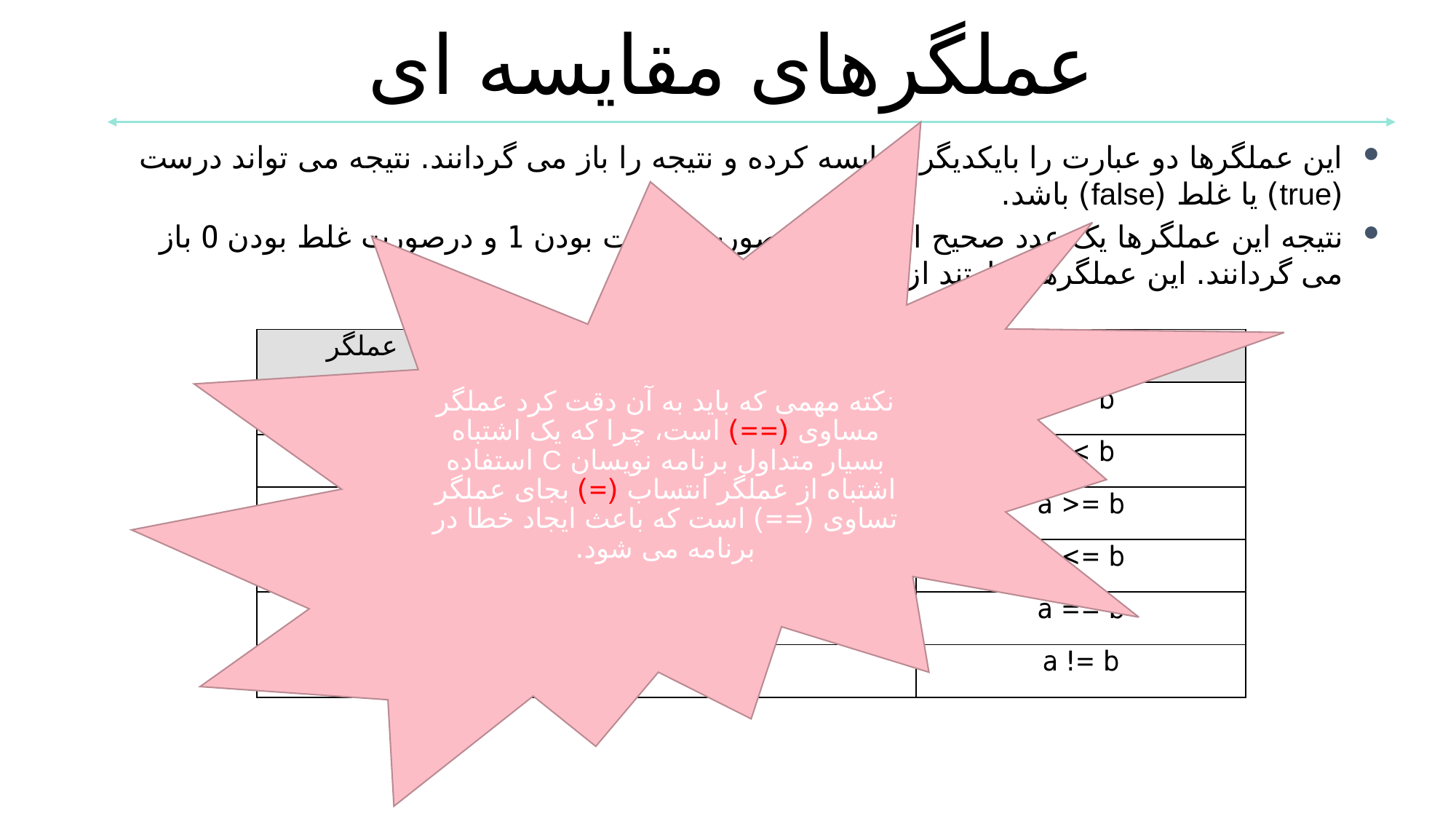

عملگرهای مقایسه ای
نکته مهمی که باید به آن دقت کرد عملگر مساوی (==) است، چرا که یک اشتباه بسیار متداول برنامه نویسان C استفاده اشتباه از عملگر انتساب (=) بجای عملگر تساوی (==) است که باعث ایجاد خطا در برنامه می شود.
این عملگرها دو عبارت را بایکدیگر مقایسه کرده و نتیجه را باز می گردانند. نتیجه می تواند درست (true) یا غلط (false) باشد.
نتیجه این عملگرها یک عدد صحیح است که درصورت درست بودن 1 و درصورت غلط بودن 0 باز می گردانند. این عملگرها عبارتند از:
| عملگر | مفهوم عملگر | مثال |
| --- | --- | --- |
| < | بزرگتر (<) | a > b |
| > | کوچکتر (>) | a < b |
| =< | بزرگتر یا مساوی (≤) | a >= b |
| => | کوچکتر یا مساوی (≥) | a <= b |
| == | مساوی (=) | a == b |
| =! | نامساوی (≠) | a != b |